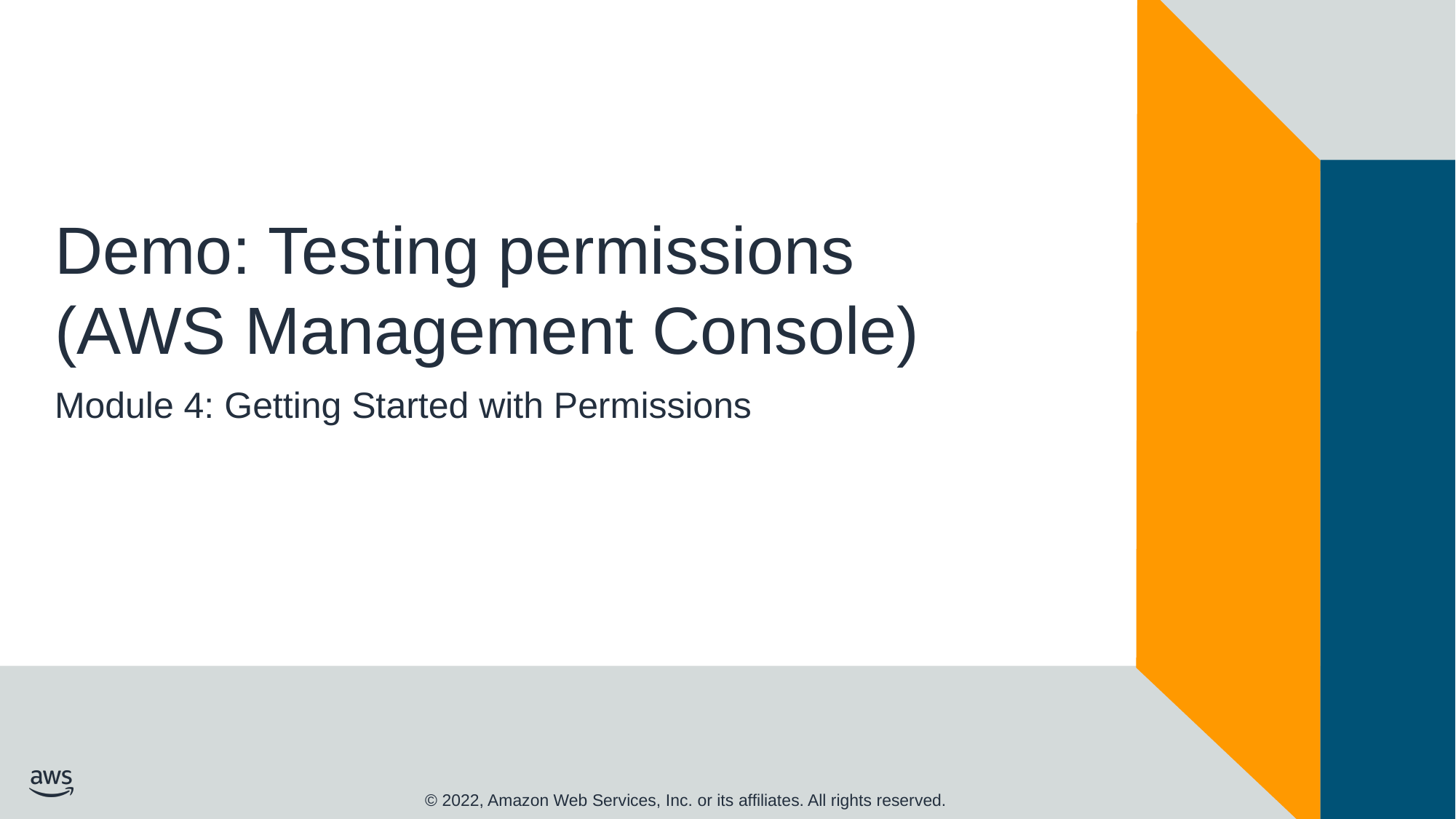

# Demo: Testing permissions (AWS Management Console)
Module 4: Getting Started with Permissions